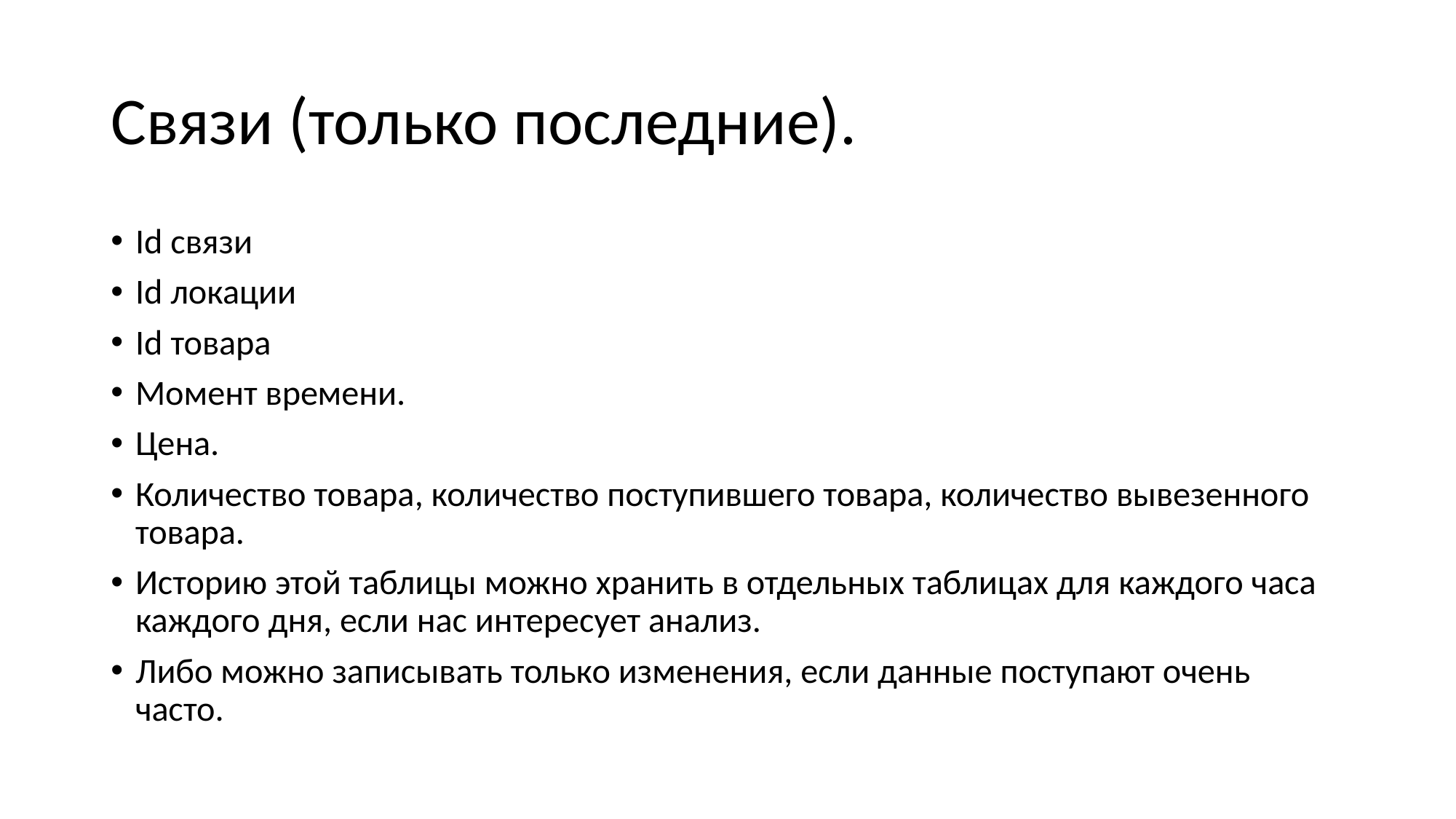

# Связи (только последние).
Id связи
Id локации
Id товара
Момент времени.
Цена.
Количество товара, количество поступившего товара, количество вывезенного товара.
Историю этой таблицы можно хранить в отдельных таблицах для каждого часа каждого дня, если нас интересует анализ.
Либо можно записывать только изменения, если данные поступают очень часто.